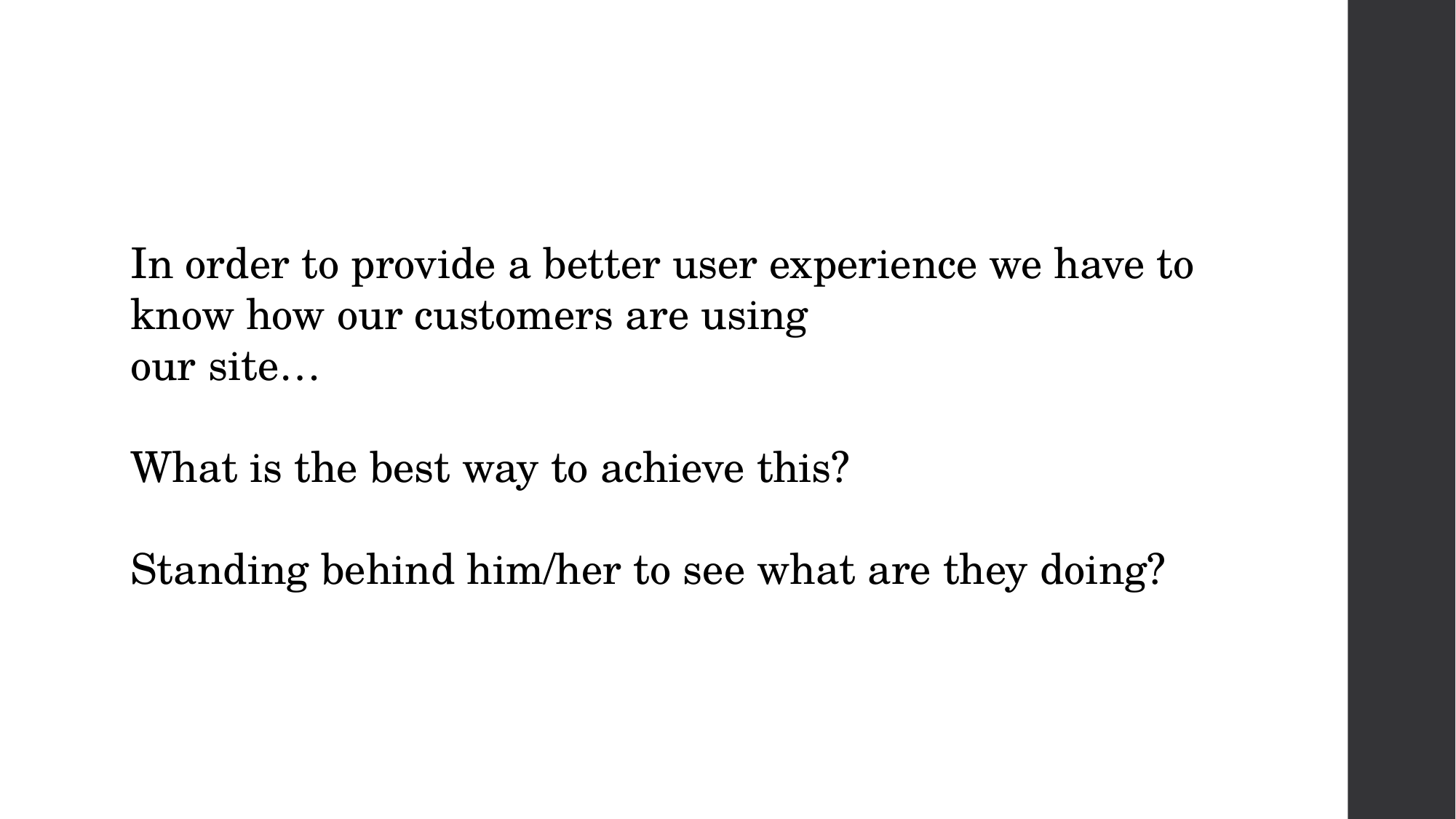

In order to provide a better user experience we have to know how our customers are using
our site…

What is the best way to achieve this?

Standing behind him/her to see what are they doing?